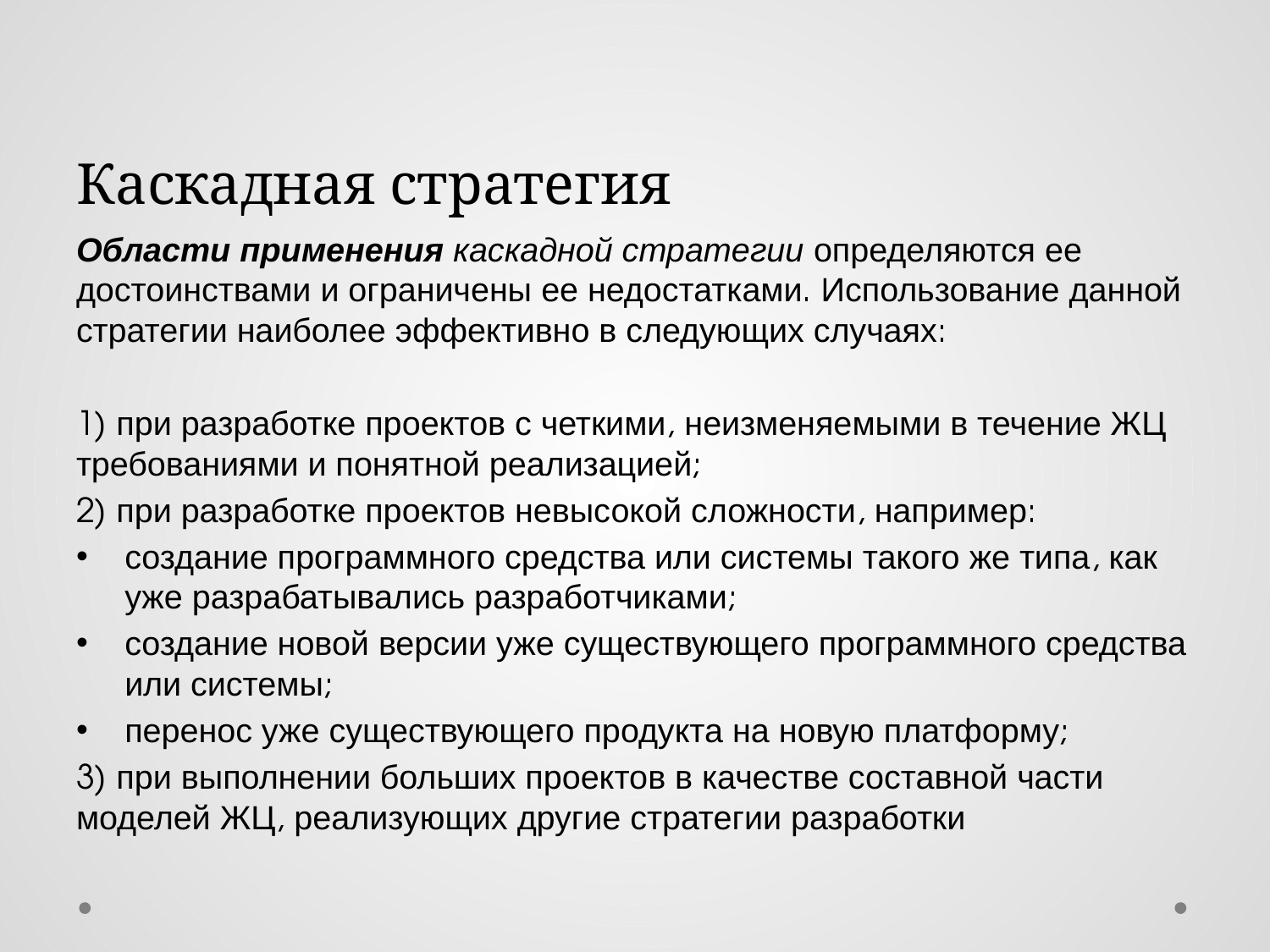

# Каскадная стратегия
Области применения каскадной стратегии определяются ее достоинствами и ограничены ее недостатками. Использование данной стратегии наиболее эффективно в следующих случаях:

1) при разработке проектов с четкими, неизменяемыми в течение ЖЦ требованиями и понятной реализацией;
2) при разработке проектов невысокой сложности, например:
создание программного средства или системы такого же типа, как уже разрабатывались разработчиками;
создание новой версии уже существующего программного средства или системы;
перенос уже существующего продукта на новую платформу;
3) при выполнении больших проектов в качестве составной части моделей ЖЦ, реализующих другие стратегии разработки